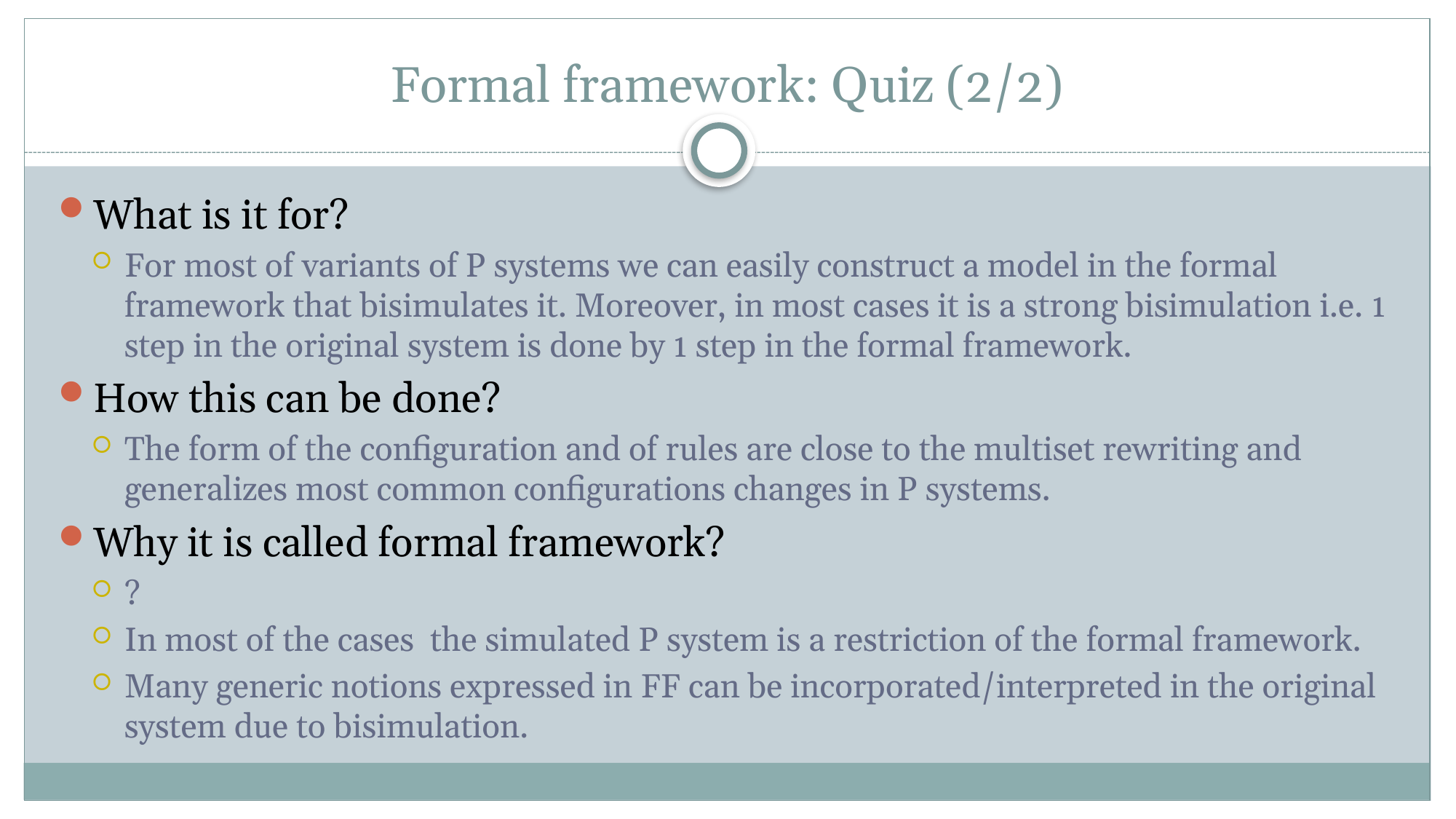

# Formal framework: Quiz (2/2)
What is it for?
For most of variants of P systems we can easily construct a model in the formal framework that bisimulates it. Moreover, in most cases it is a strong bisimulation i.e. 1 step in the original system is done by 1 step in the formal framework.
How this can be done?
The form of the configuration and of rules are close to the multiset rewriting and generalizes most common configurations changes in P systems.
Why it is called formal framework?
?
In most of the cases  the simulated P system is a restriction of the formal framework.
Many generic notions expressed in FF can be incorporated/interpreted in the original system due to bisimulation.